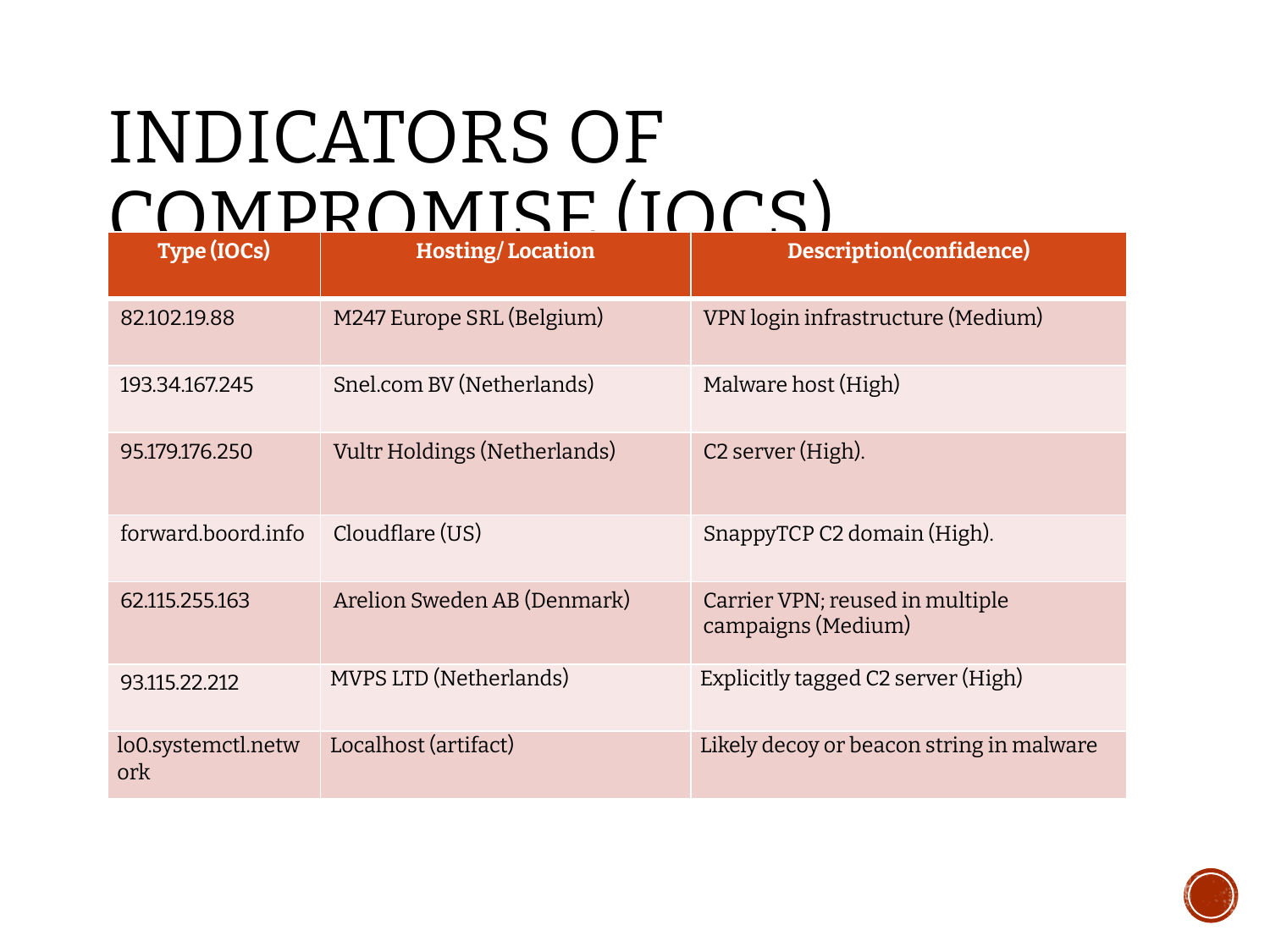

# Indicators of Compromise (IOCs)
| Type (IOCs) | Hosting/ Location | Description(confidence) |
| --- | --- | --- |
| 82.102.19.88 | M247 Europe SRL (Belgium) | VPN login infrastructure (Medium) |
| 193.34.167.245 | Snel.com BV (Netherlands) | Malware host (High) |
| 95.179.176.250 | Vultr Holdings (Netherlands) | C2 server (High). |
| forward.boord.info | Cloudflare (US) | SnappyTCP C2 domain (High). |
| 62.115.255.163 | Arelion Sweden AB (Denmark) | Carrier VPN; reused in multiple campaigns (Medium) |
| 93.115.22.212 | MVPS LTD (Netherlands) | Explicitly tagged C2 server (High) |
| lo0.systemctl.network | Localhost (artifact) | Likely decoy or beacon string in malware |